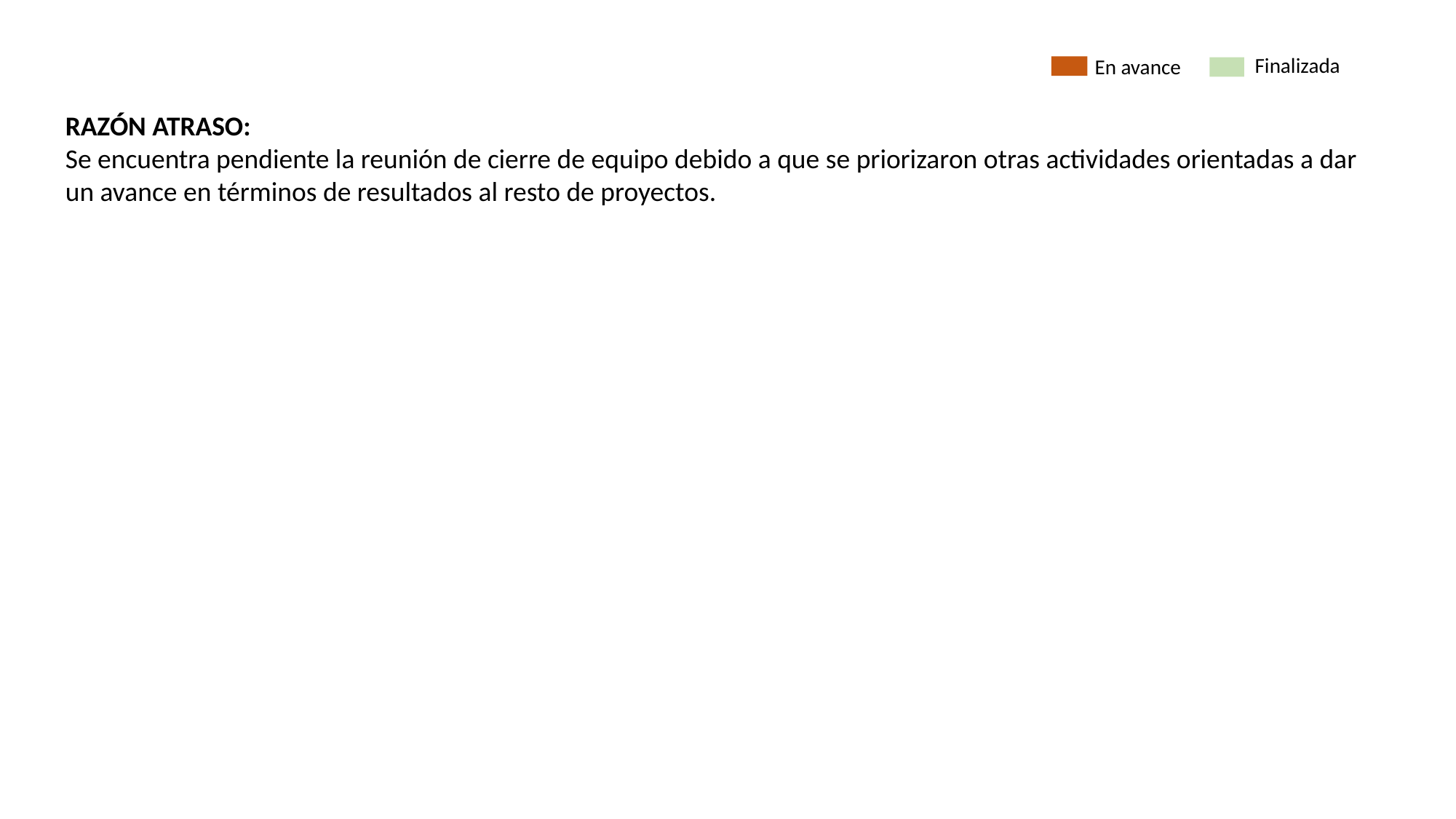

Finalizada
En avance

RAZÓN ATRASO:
Se encuentra pendiente la reunión de cierre de equipo debido a que se priorizaron otras actividades orientadas a dar un avance en términos de resultados al resto de proyectos.